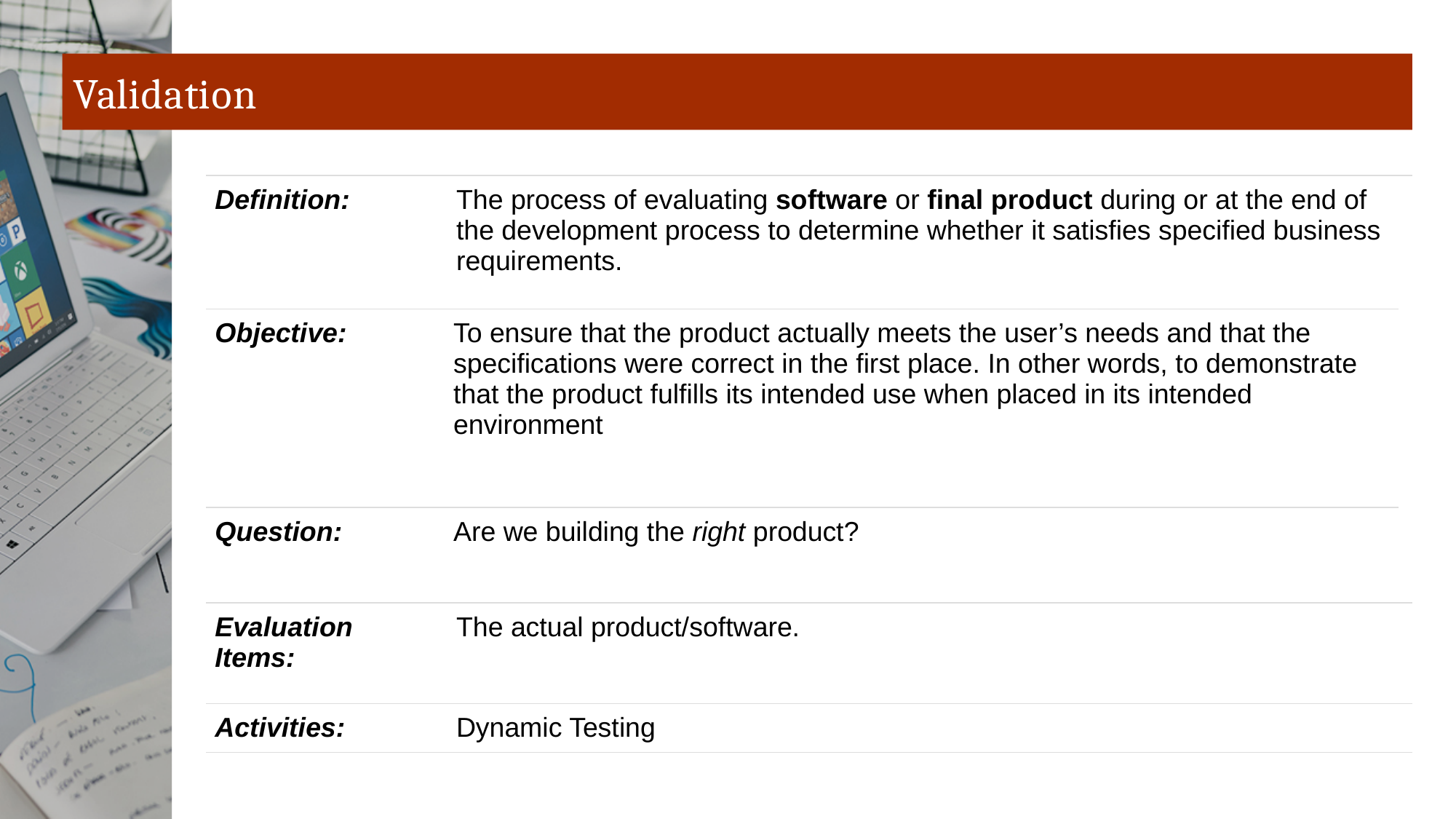

# Validation
| Definition: | The process of evaluating software or final product during or at the end of the development process to determine whether it satisfies specified business requirements. |
| --- | --- |
| Objective: | To ensure that the product actually meets the user’s needs and that the specifications were correct in the first place. In other words, to demonstrate that the product fulfills its intended use when placed in its intended environment |
| --- | --- |
| Question: | Are we building the right product? |
| --- | --- |
| Evaluation Items: | The actual product/software. |
| --- | --- |
| Activities: | Dynamic Testing |
| --- | --- |